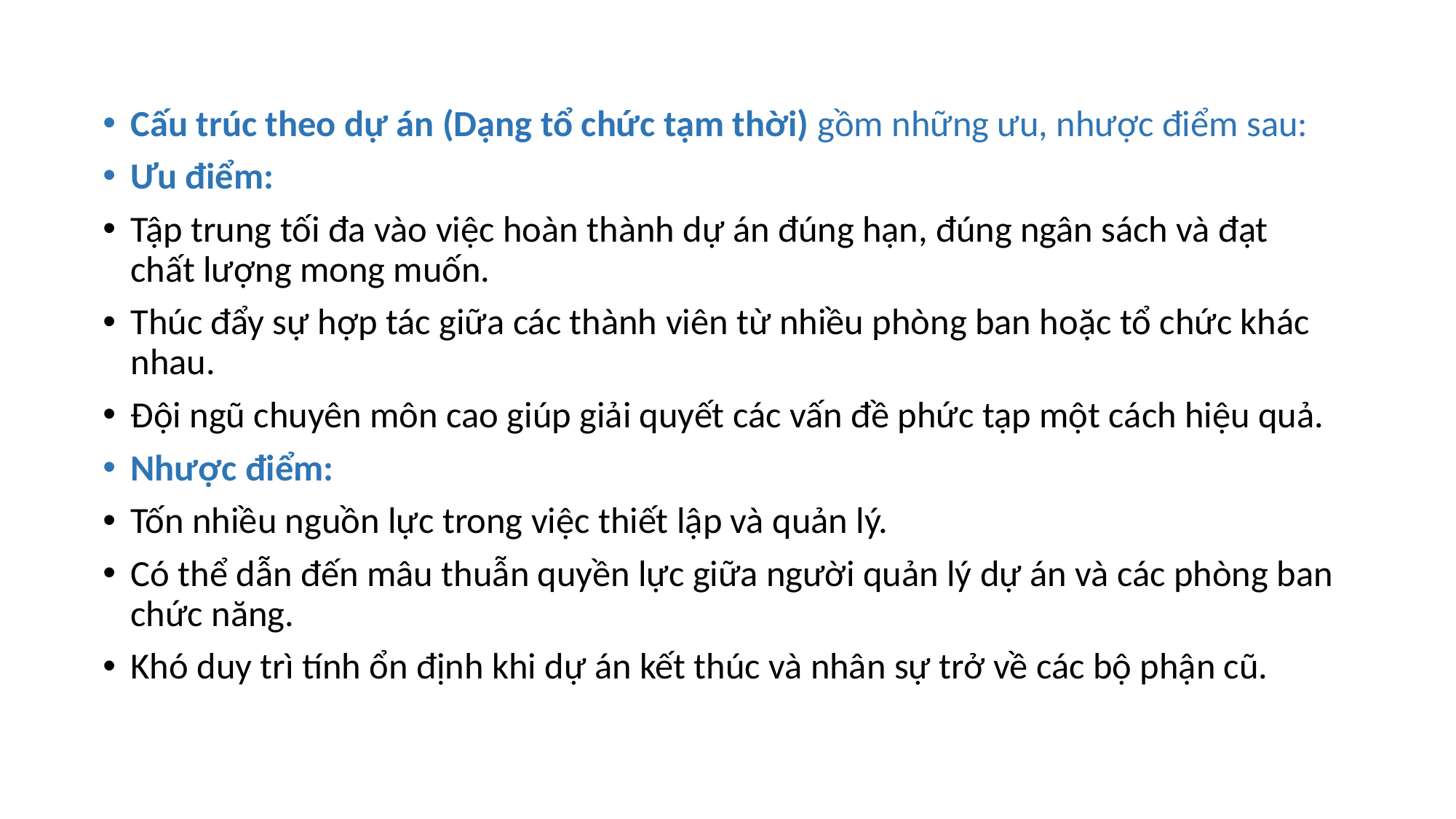

#
Cấu trúc theo dự án (Dạng tổ chức tạm thời) gồm những ưu, nhược điểm sau:
Ưu điểm:
Tập trung tối đa vào việc hoàn thành dự án đúng hạn, đúng ngân sách và đạt chất lượng mong muốn.
Thúc đẩy sự hợp tác giữa các thành viên từ nhiều phòng ban hoặc tổ chức khác nhau.
Đội ngũ chuyên môn cao giúp giải quyết các vấn đề phức tạp một cách hiệu quả.
Nhược điểm:
Tốn nhiều nguồn lực trong việc thiết lập và quản lý.
Có thể dẫn đến mâu thuẫn quyền lực giữa người quản lý dự án và các phòng ban chức năng.
Khó duy trì tính ổn định khi dự án kết thúc và nhân sự trở về các bộ phận cũ.